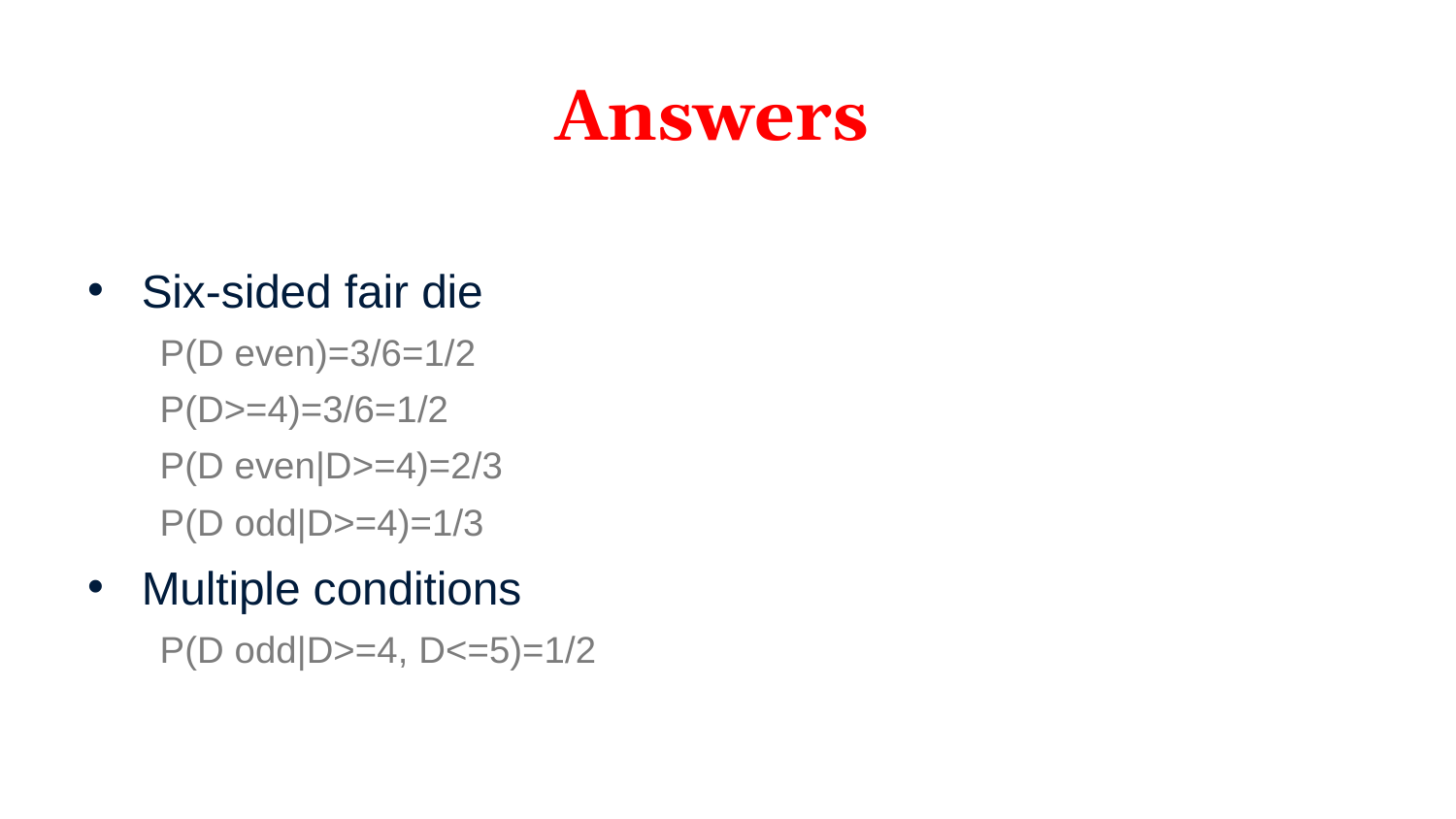

# Answers
Six-sided fair die
P(D even)=3/6=1/2
P(D>=4)=3/6=1/2
P(D even|D>=4)=2/3
P(D odd|D>=4)=1/3
Multiple conditions
P(D odd|D>=4, D<=5)=1/2